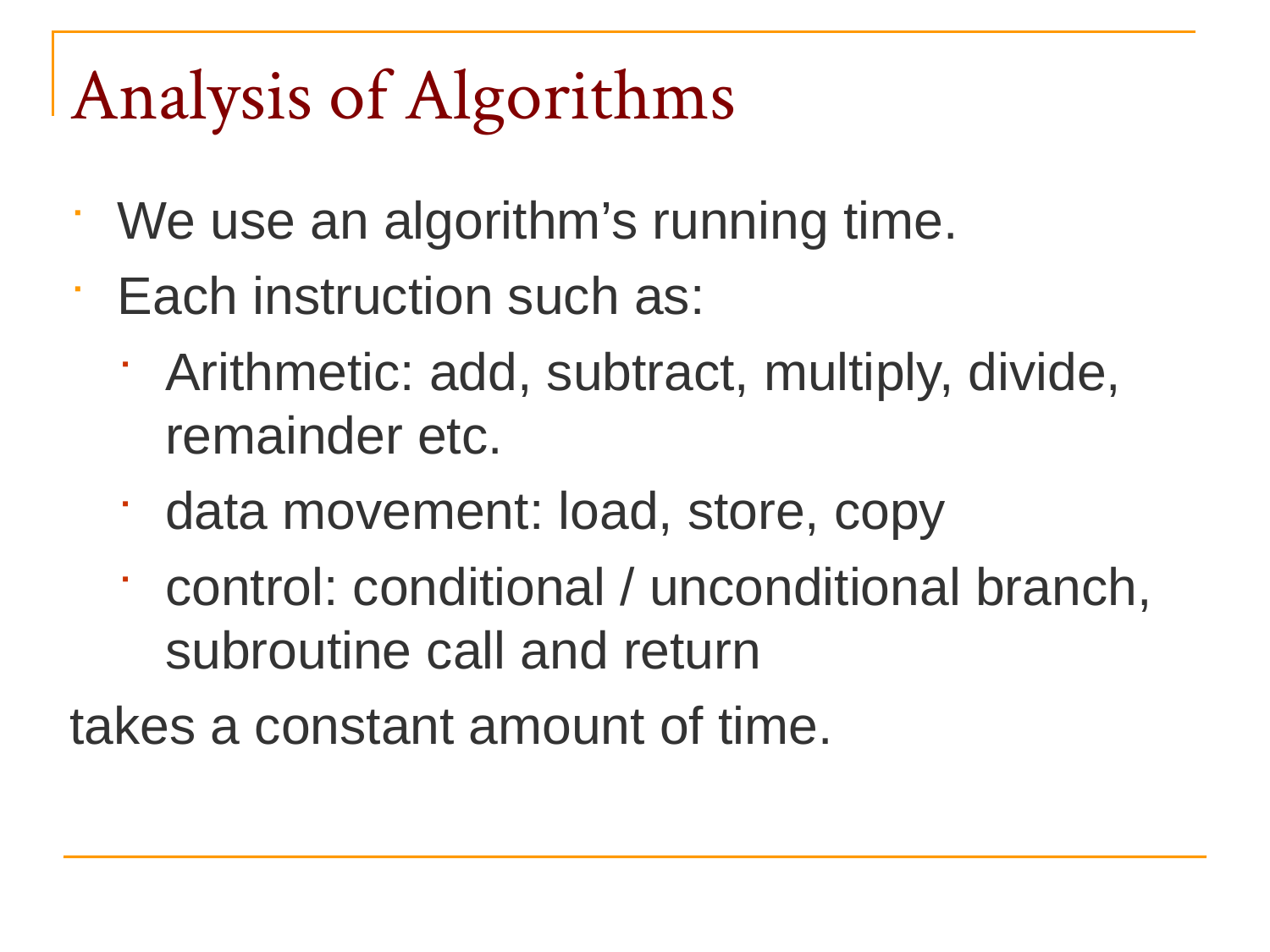

# Analysis of Algorithms
We use an algorithm’s running time.
Each instruction such as:
Arithmetic: add, subtract, multiply, divide, remainder etc.
data movement: load, store, copy
control: conditional / unconditional branch, subroutine call and return
takes a constant amount of time.